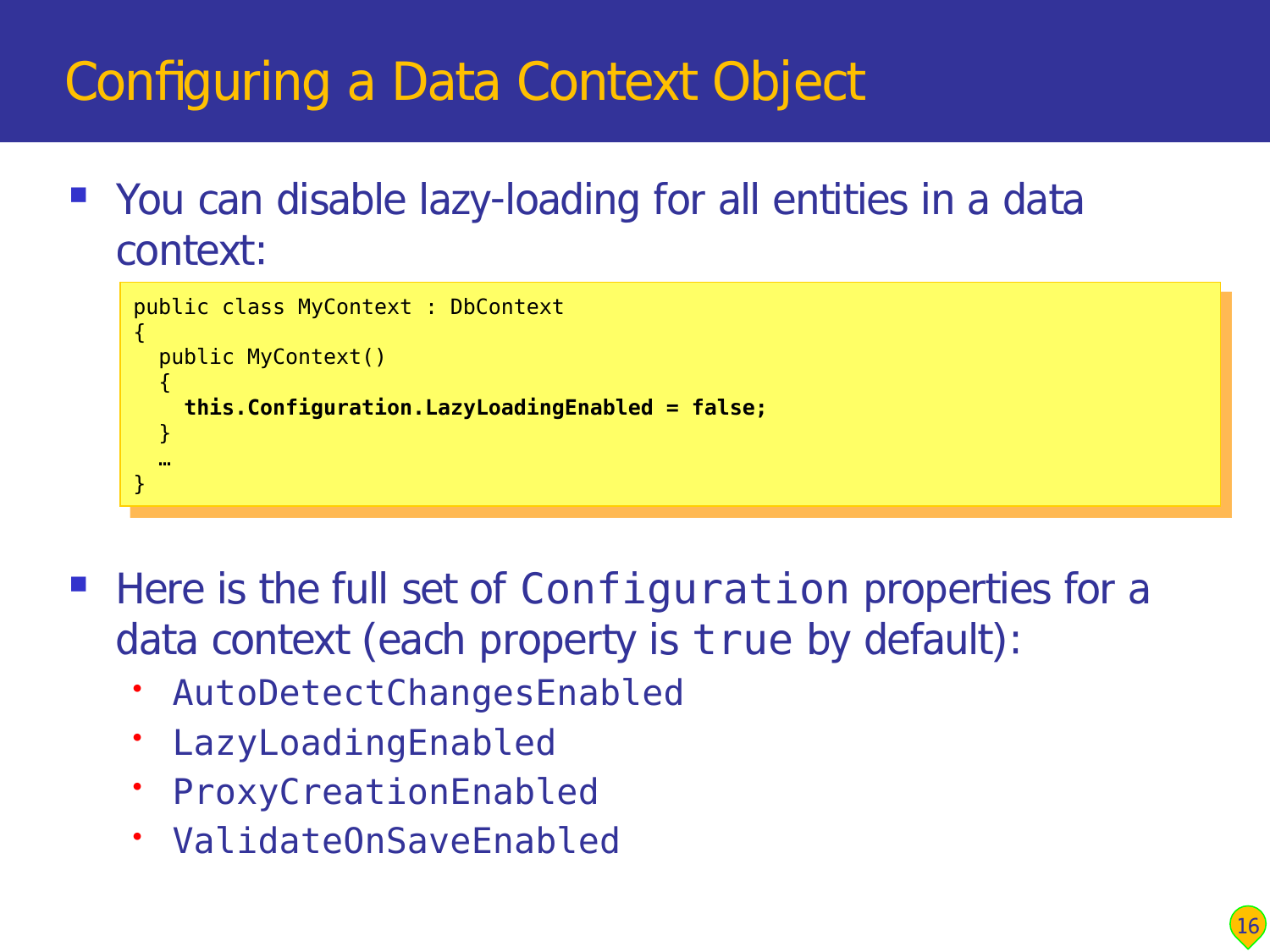

# Configuring a Data Context Object
You can disable lazy-loading for all entities in a data context:

Here is the full set of Configuration properties for a data context (each property is true by default):
AutoDetectChangesEnabled
LazyLoadingEnabled
ProxyCreationEnabled
ValidateOnSaveEnabled

public class MyContext : DbContext
{
  public MyContext()
  {
    this.Configuration.LazyLoadingEnabled = false;
  }
  …
}
16